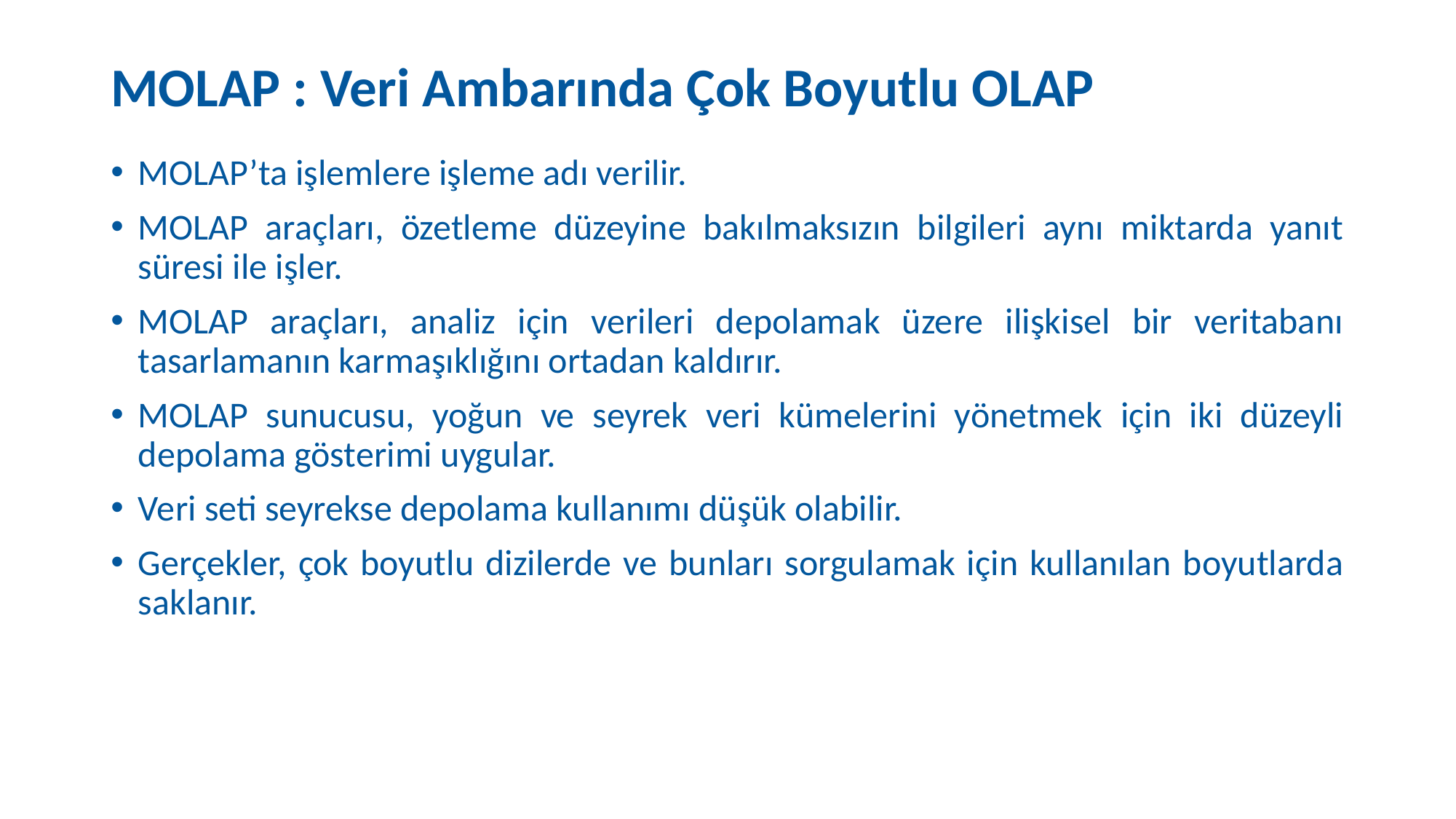

# MOLAP : Veri Ambarında Çok Boyutlu OLAP
MOLAP’ta işlemlere işleme adı verilir.
MOLAP araçları, özetleme düzeyine bakılmaksızın bilgileri aynı miktarda yanıt süresi ile işler.
MOLAP araçları, analiz için verileri depolamak üzere ilişkisel bir veritabanı tasarlamanın karmaşıklığını ortadan kaldırır.
MOLAP sunucusu, yoğun ve seyrek veri kümelerini yönetmek için iki düzeyli depolama gösterimi uygular.
Veri seti seyrekse depolama kullanımı düşük olabilir.
Gerçekler, çok boyutlu dizilerde ve bunları sorgulamak için kullanılan boyutlarda saklanır.